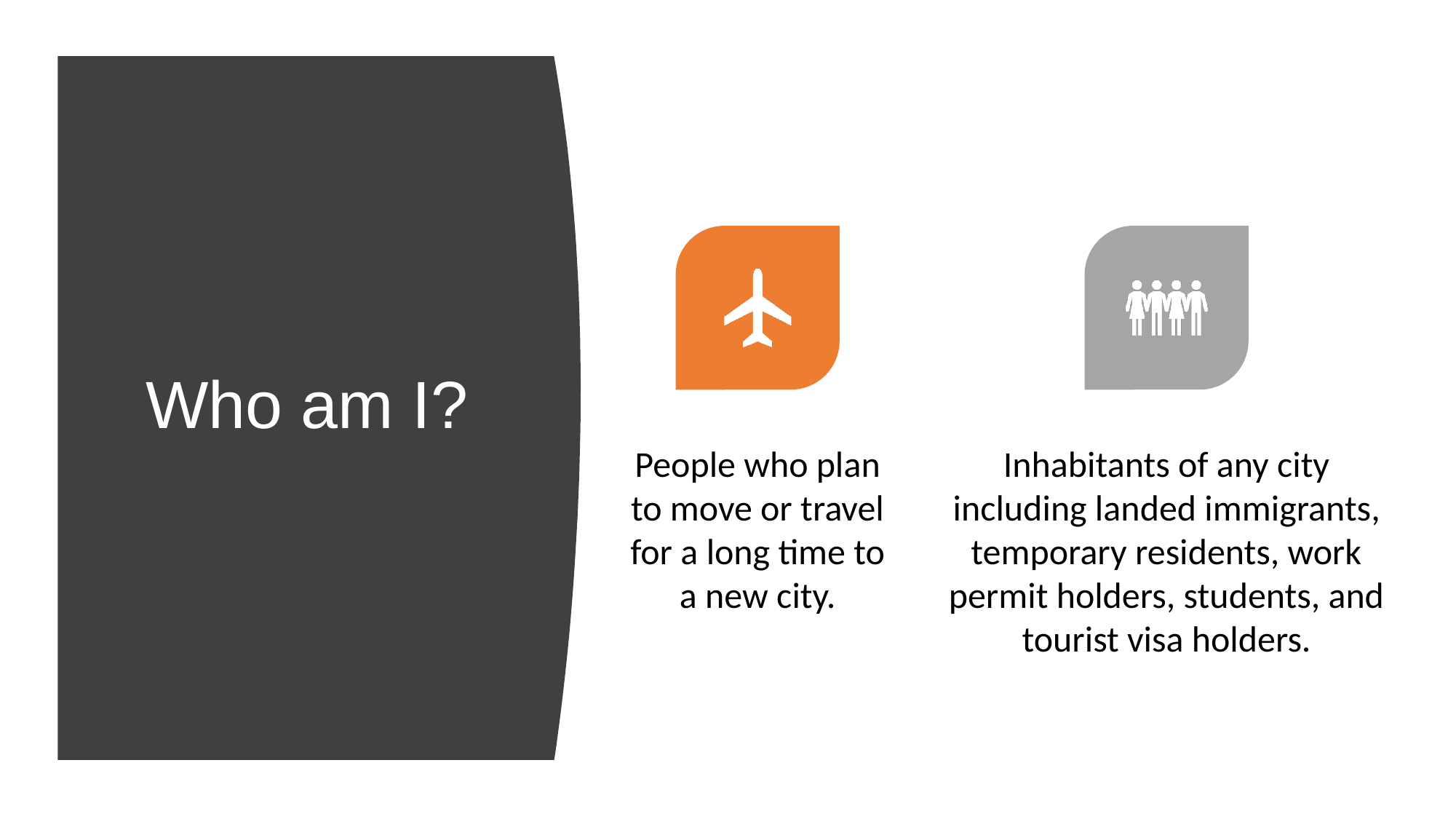

People who plan to move or travel for a long time to a new city.
Inhabitants of any city including landed immigrants, temporary residents, work permit holders, students, and tourist visa holders.

# Who am I?